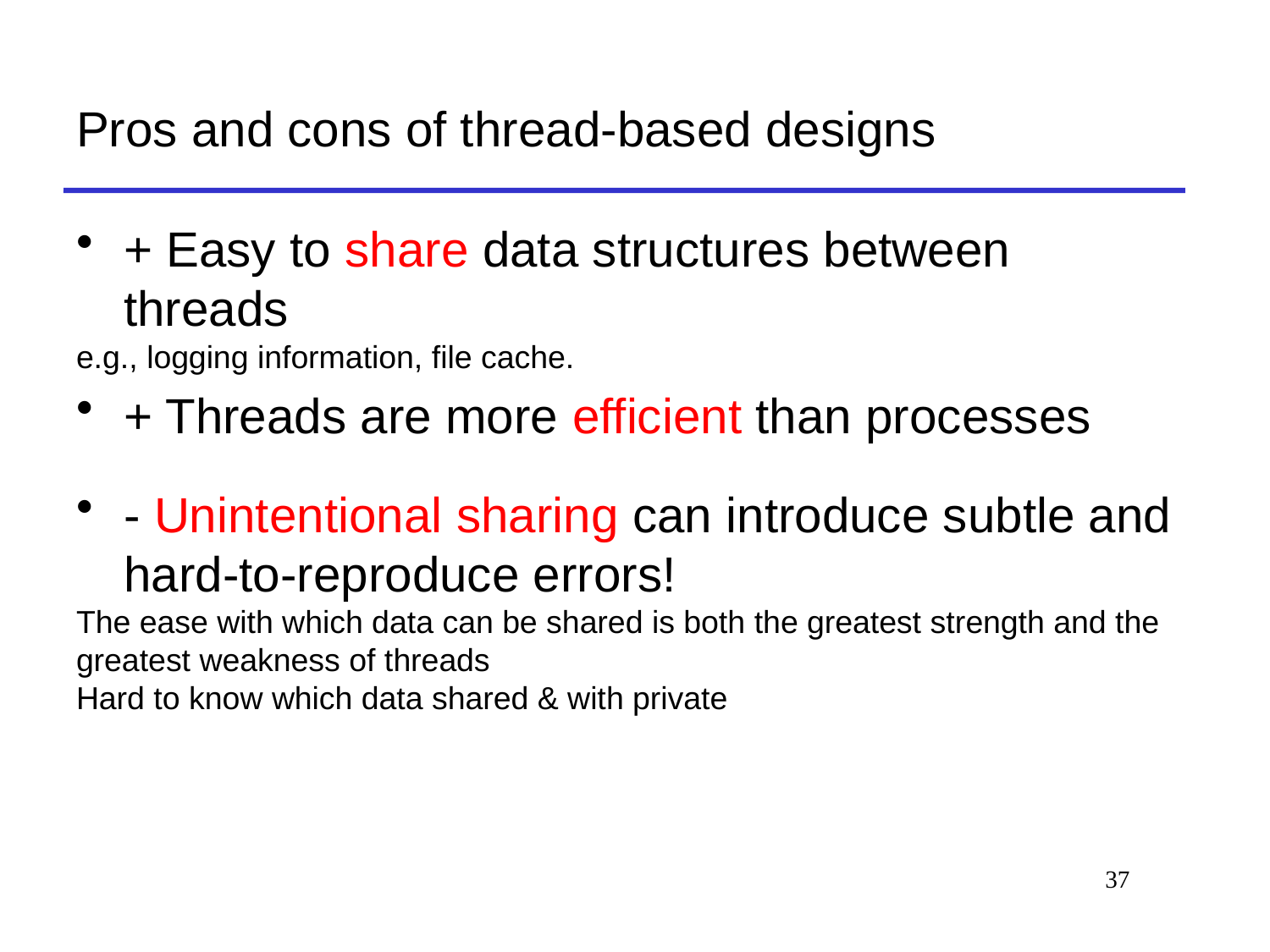

# Pros and cons of thread-based designs
+ Easy to share data structures between threads
e.g., logging information, file cache.
+ Threads are more efficient than processes

- Unintentional sharing can introduce subtle and hard-to-reproduce errors!
The ease with which data can be shared is both the greatest strength and the greatest weakness of threads
Hard to know which data shared & with private
37